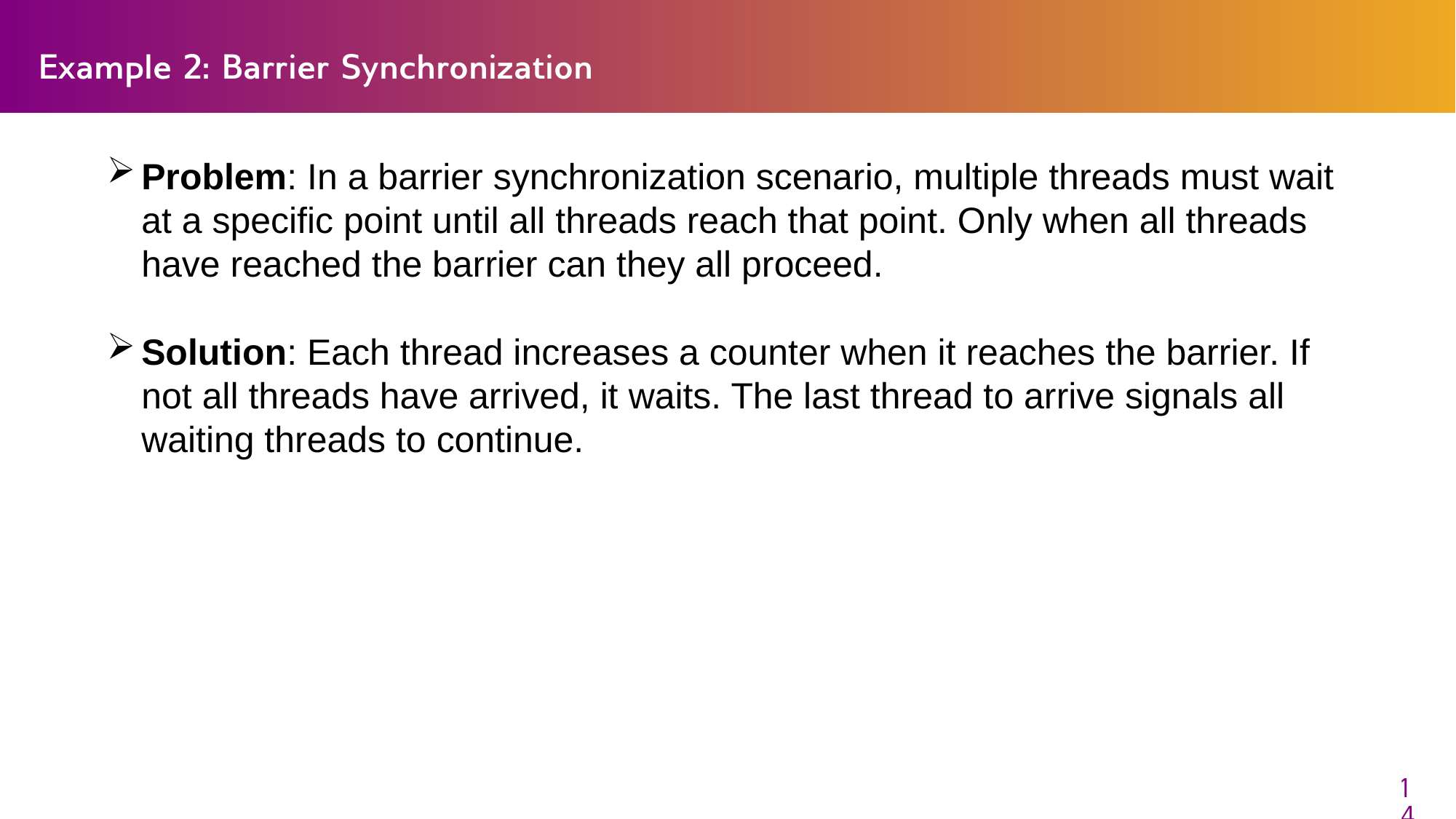

# Example 2: Barrier Synchronization
Problem: In a barrier synchronization scenario, multiple threads must wait at a specific point until all threads reach that point. Only when all threads have reached the barrier can they all proceed.
Solution: Each thread increases a counter when it reaches the barrier. If not all threads have arrived, it waits. The last thread to arrive signals all waiting threads to continue.
14